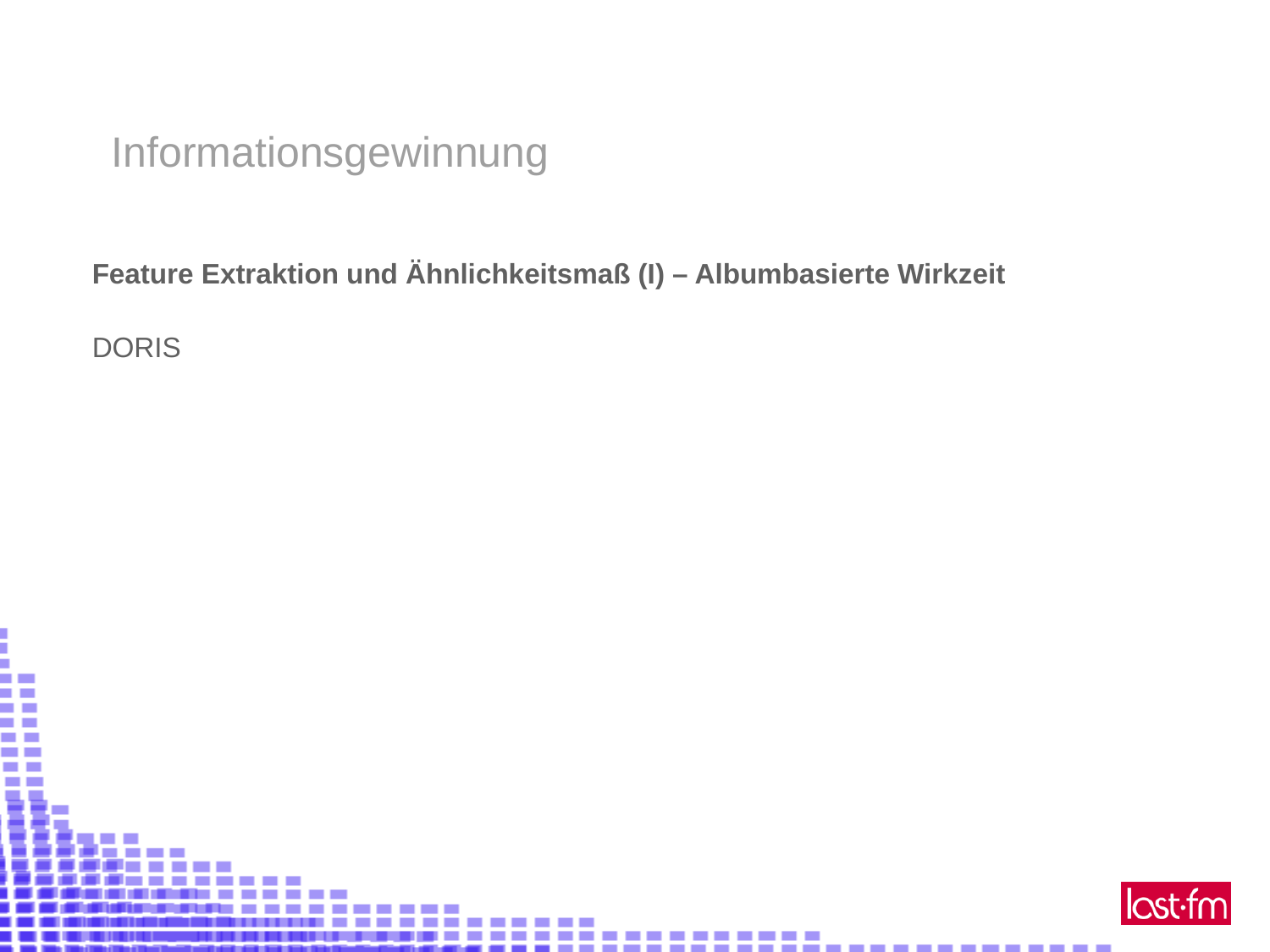

Informationsgewinnung
Feature Extraktion und Ähnlichkeitsmaß (I) – Albumbasierte Wirkzeit

DORIS